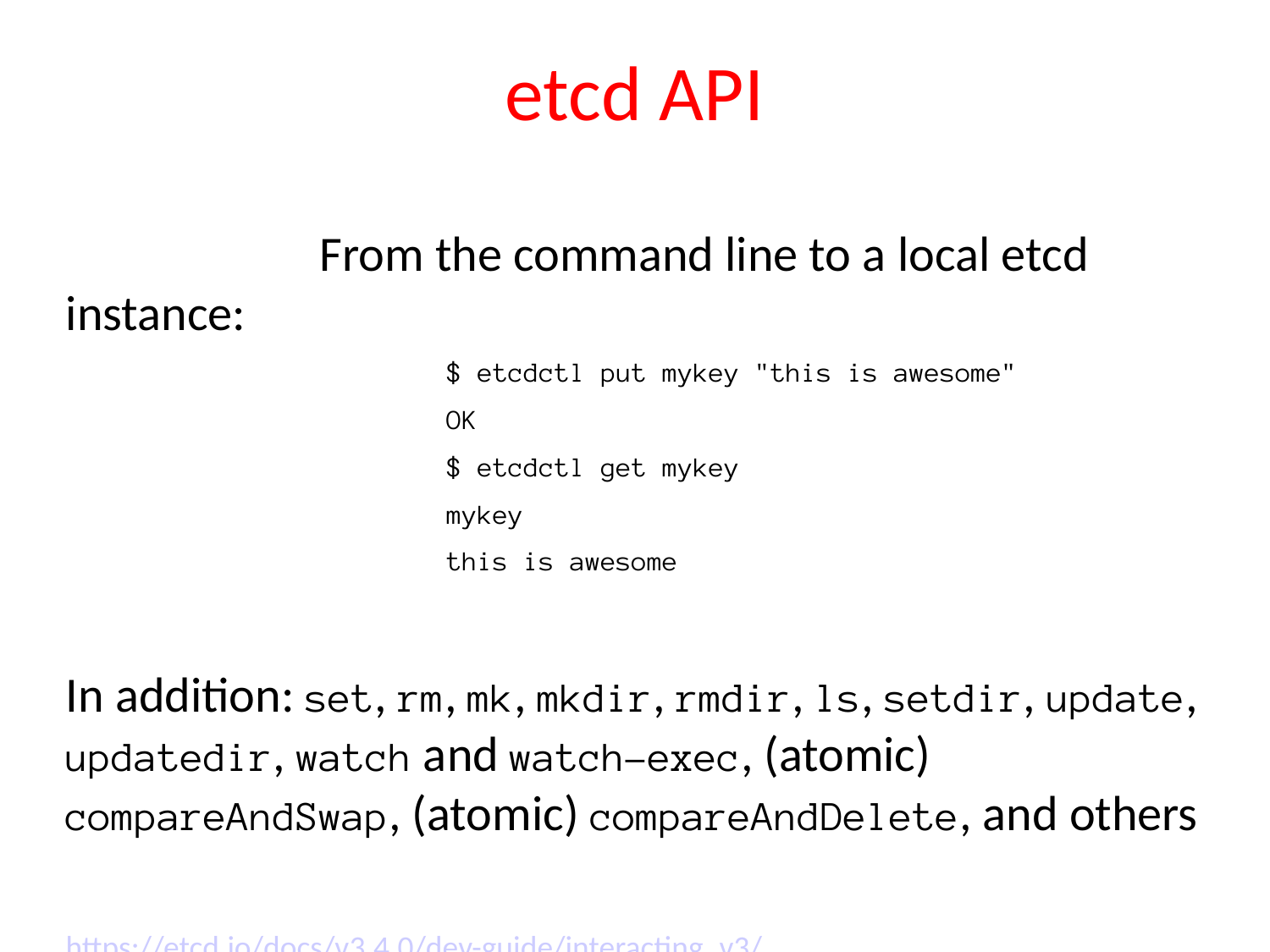

# etcd API
		From the command line to a local etcd instance:
			$ etcdctl put mykey "this is awesome"
			OK
			$ etcdctl get mykey
			mykey
			this is awesome

In addition: set, rm, mk, mkdir, rmdir, ls, setdir, update, updatedir, watch and watch-exec, (atomic) compareAndSwap, (atomic) compareAndDelete, and others

https://etcd.io/docs/v3.4.0/dev-guide/interacting_v3/